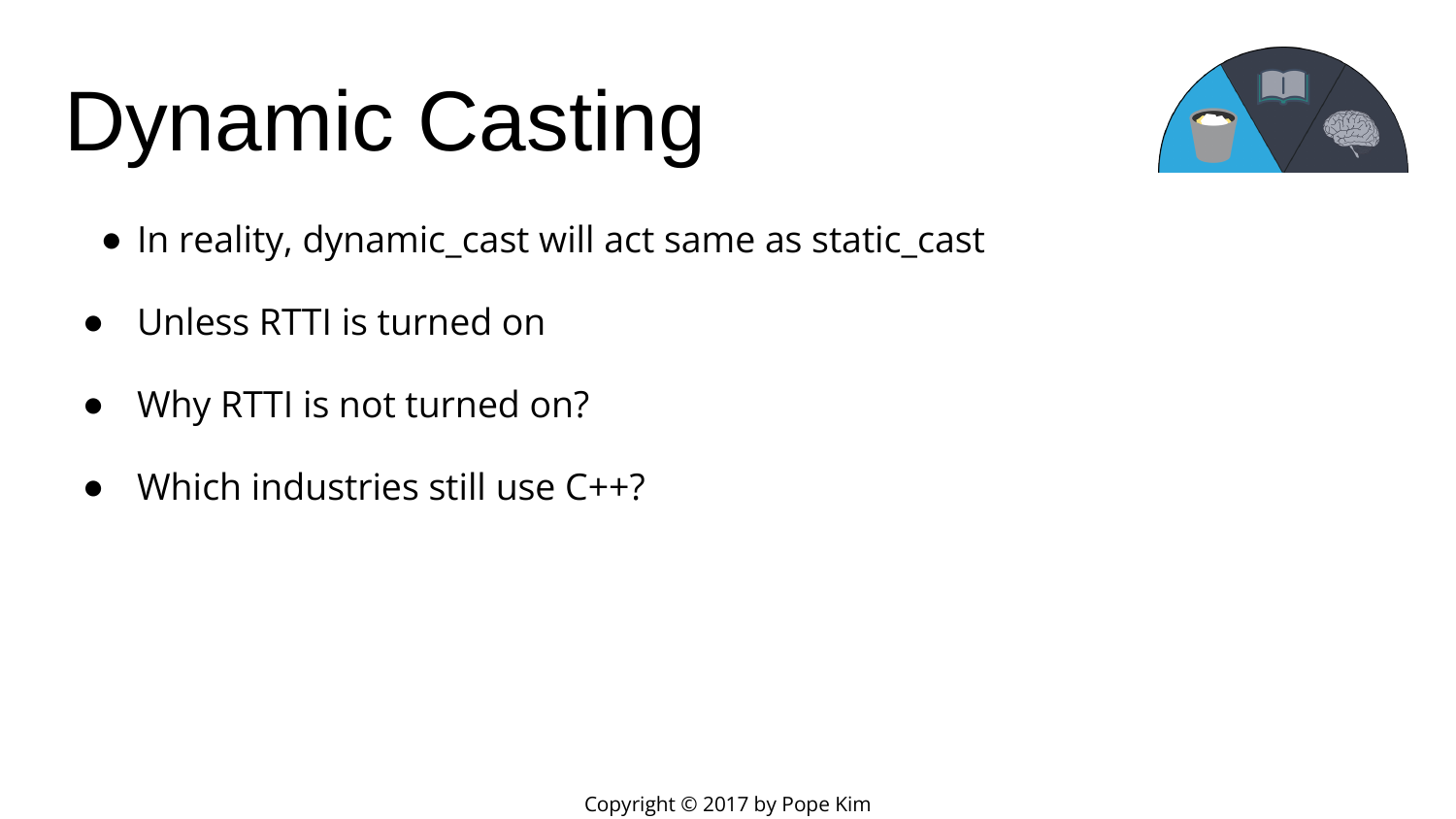

# Dynamic Casting
In reality, dynamic_cast will act same as static_cast
Unless RTTI is turned on
Why RTTI is not turned on?
Which industries still use C++?